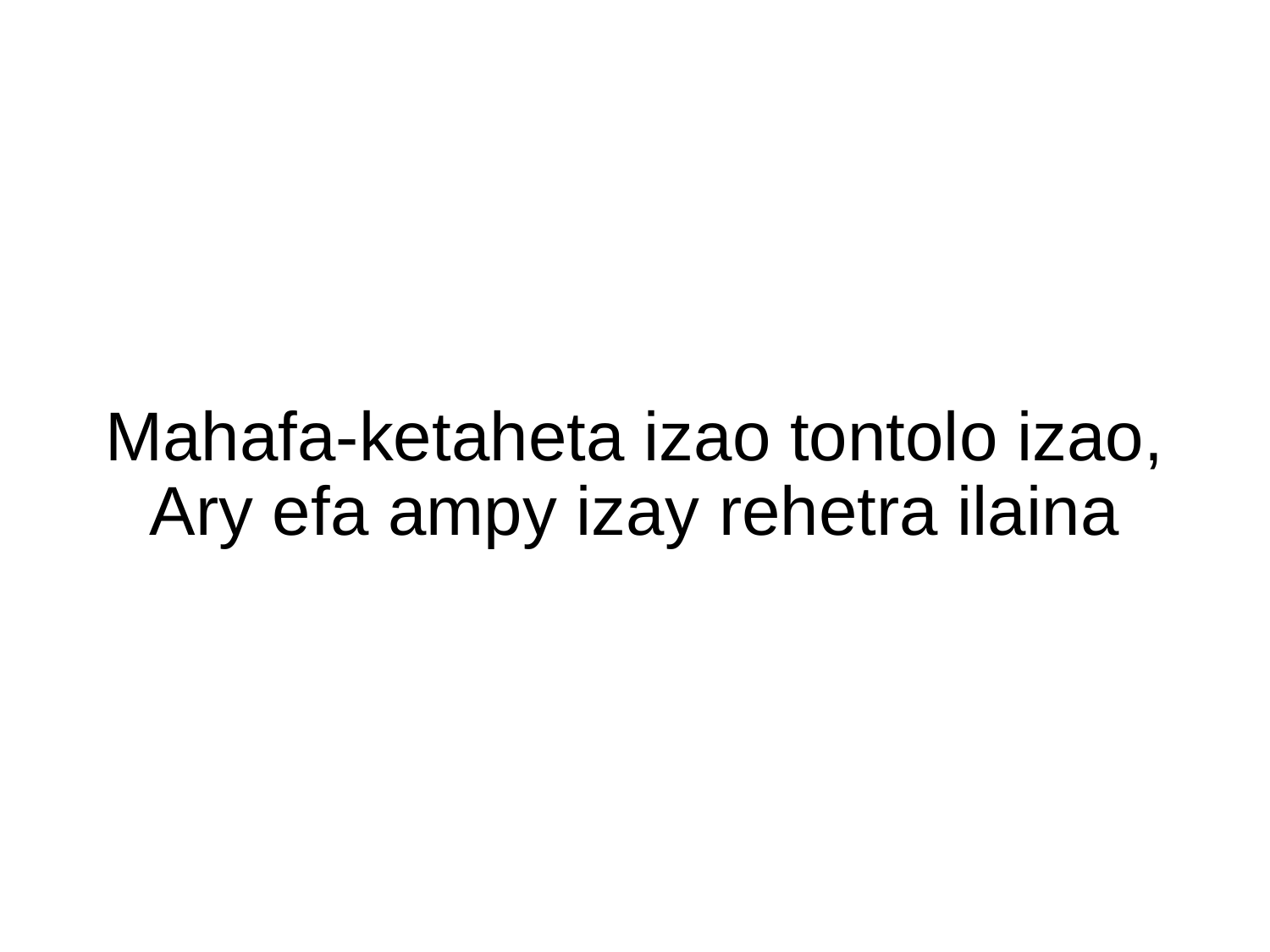

Mahafa-ketaheta izao tontolo izao,
Ary efa ampy izay rehetra ilaina